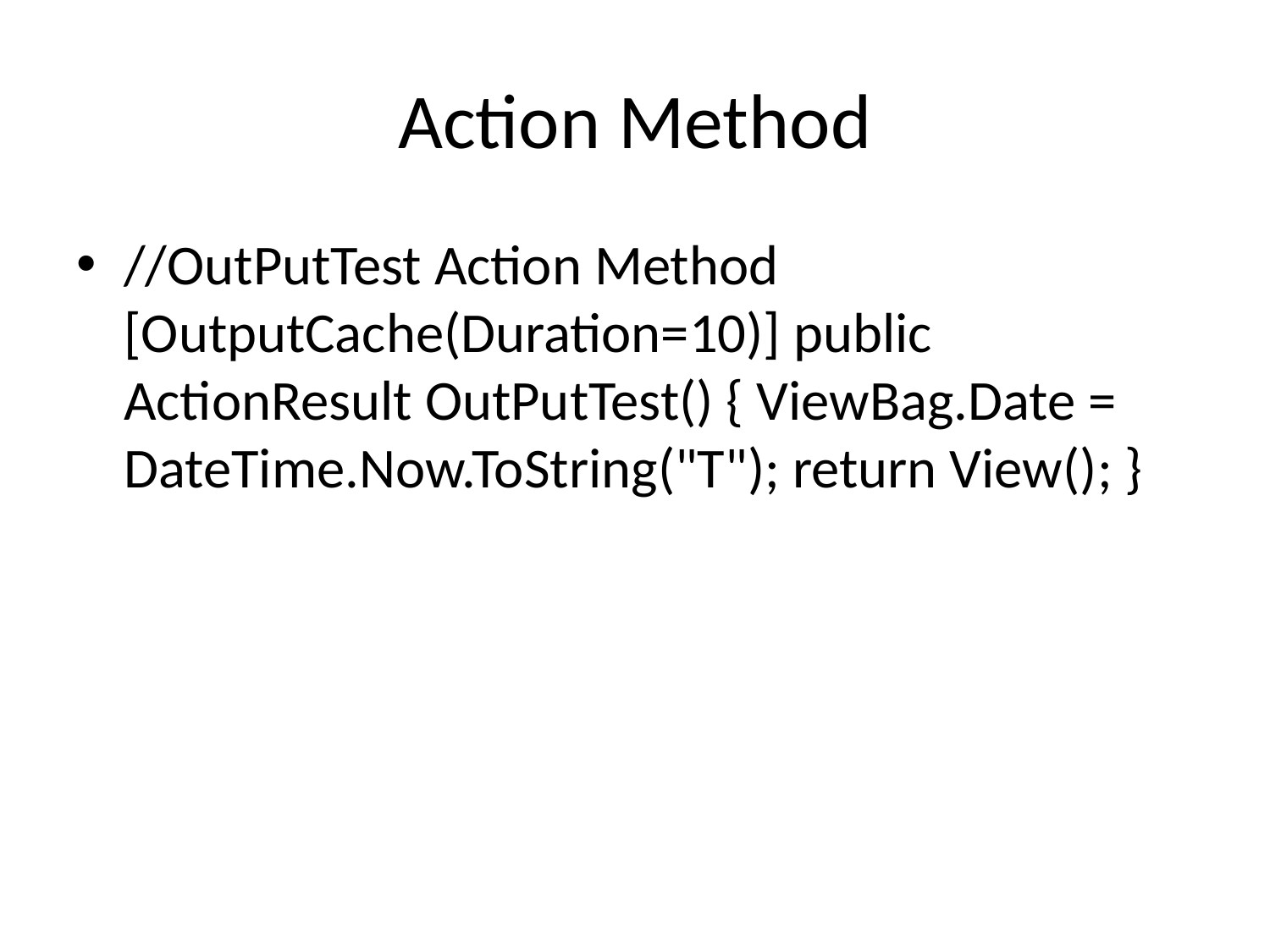

# Action Method
//OutPutTest Action Method [OutputCache(Duration=10)] public ActionResult OutPutTest() { ViewBag.Date = DateTime.Now.ToString("T"); return View(); }